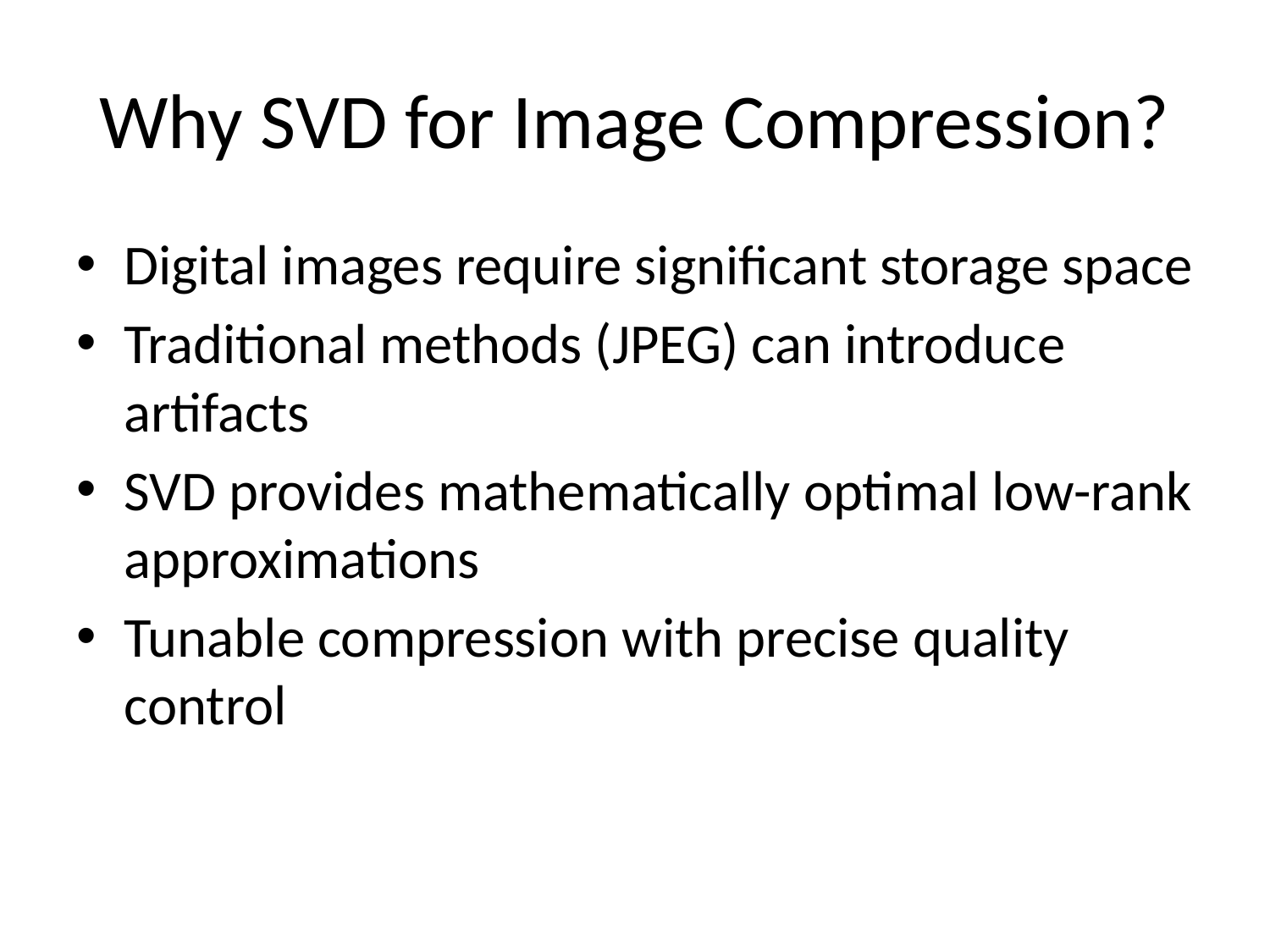

# Why SVD for Image Compression?
Digital images require significant storage space
Traditional methods (JPEG) can introduce artifacts
SVD provides mathematically optimal low-rank approximations
Tunable compression with precise quality control